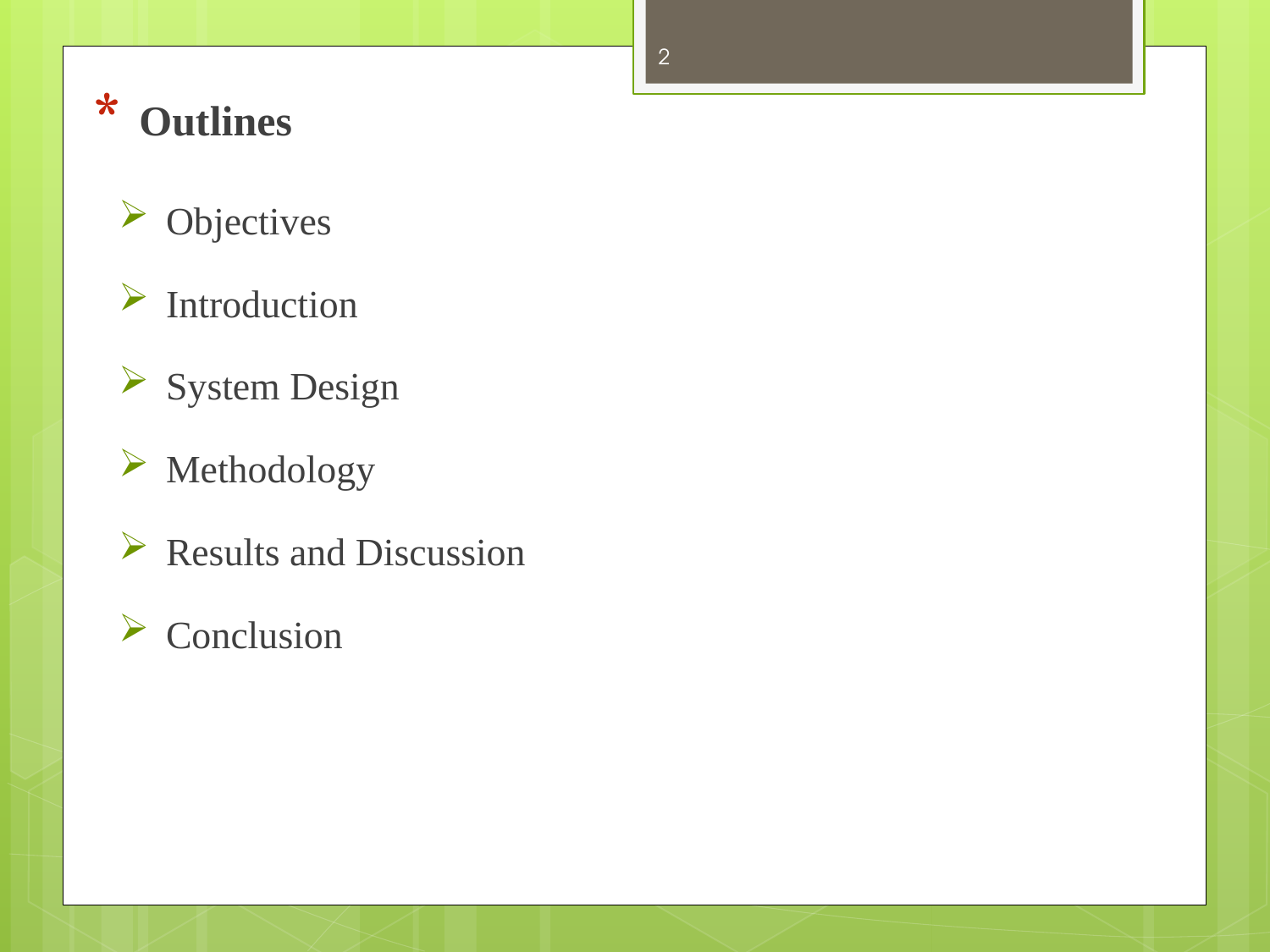

2
Outlines
Objectives
Introduction
System Design
Methodology
Results and Discussion
Conclusion